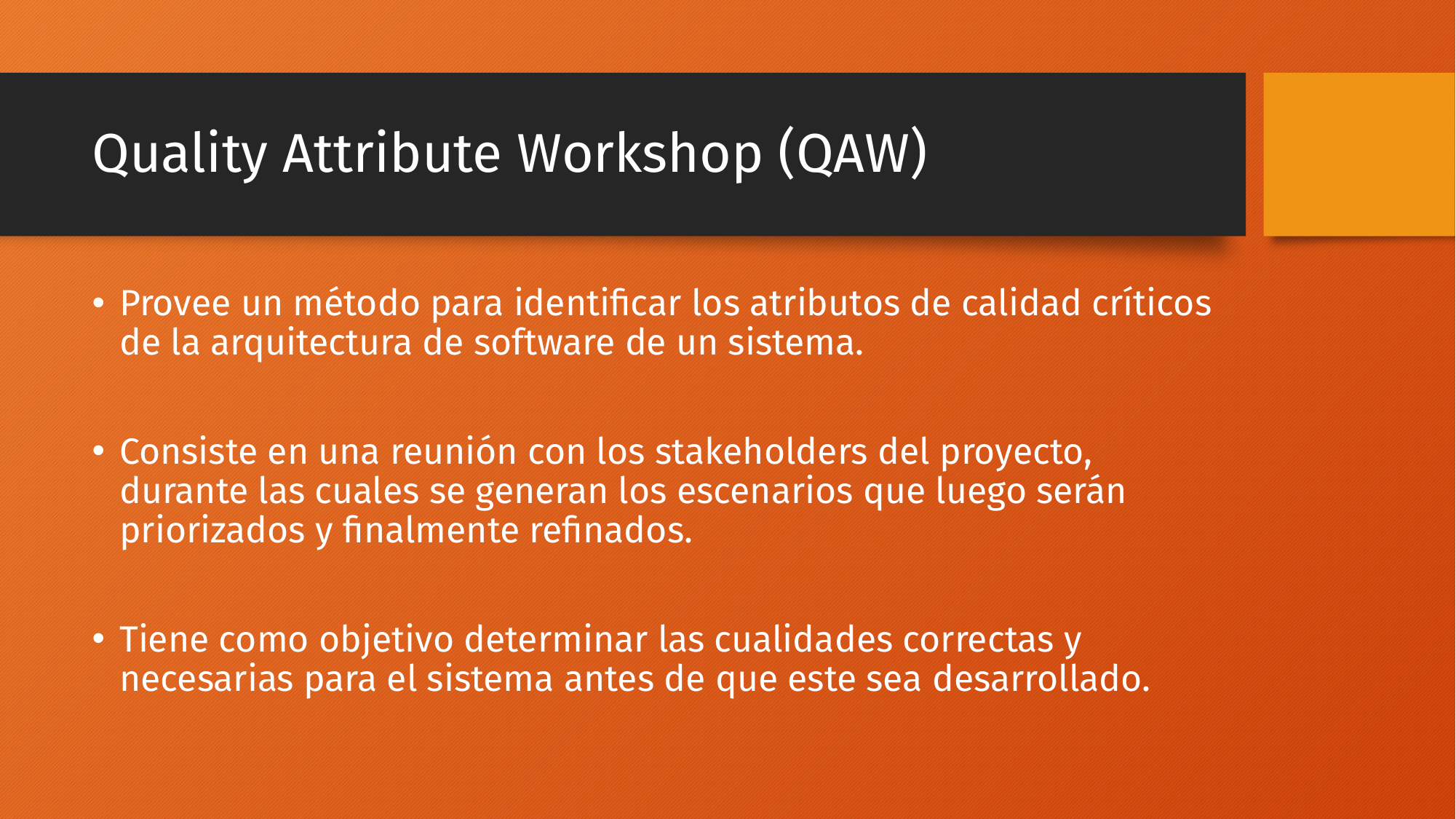

# Quality Attribute Workshop (QAW)
Provee un método para identificar los atributos de calidad críticos de la arquitectura de software de un sistema.

Consiste en una reunión con los stakeholders del proyecto, durante las cuales se generan los escenarios que luego serán priorizados y finalmente refinados.

Tiene como objetivo determinar las cualidades correctas y necesarias para el sistema antes de que este sea desarrollado.